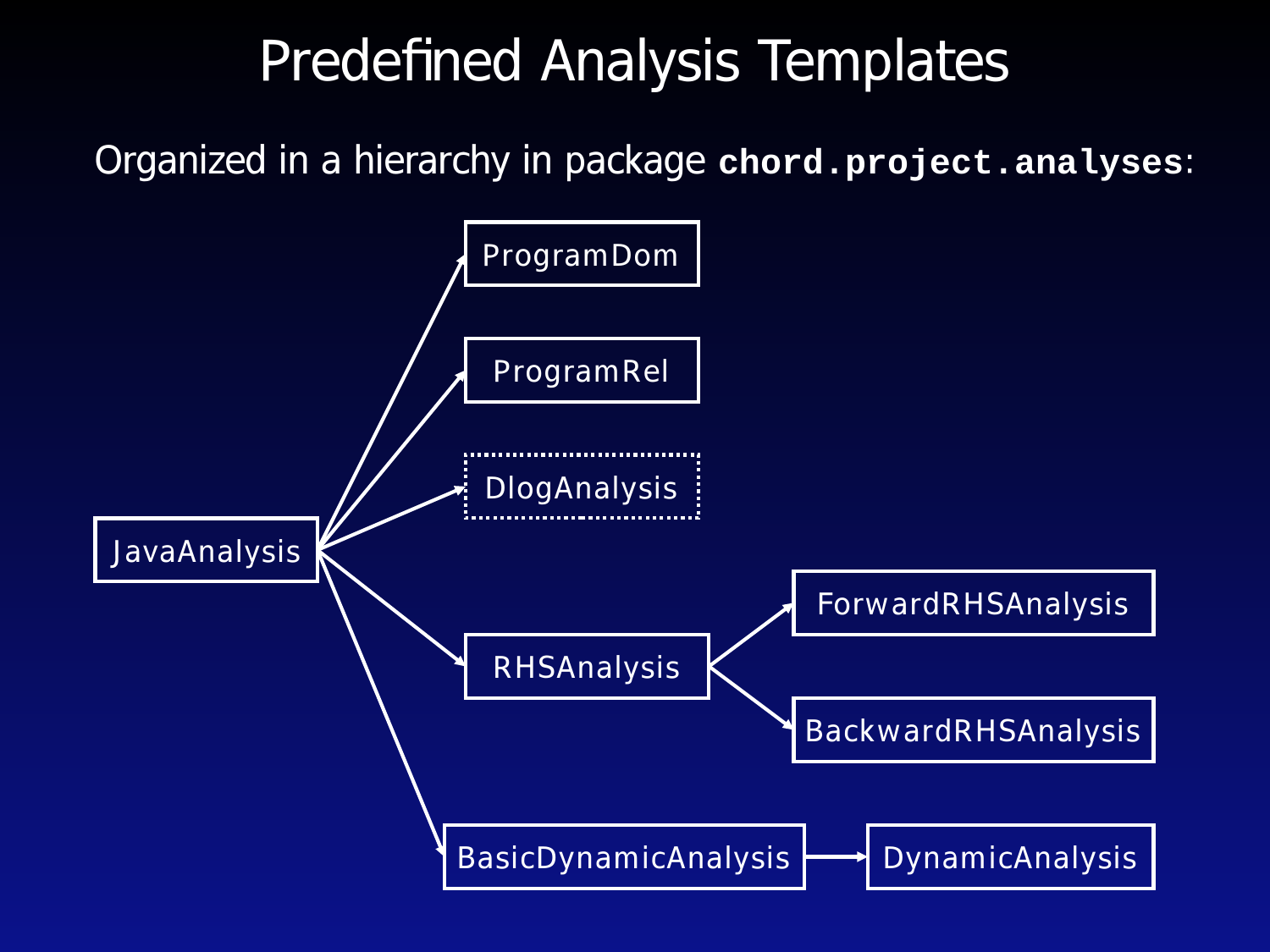

# Predefined Analysis Templates
Organized in a hierarchy in package chord.project.analyses:
ProgramDom
ProgramRel
DlogAnalysis
JavaAnalysis
ForwardRHSAnalysis
RHSAnalysis
BackwardRHSAnalysis
BasicDynamicAnalysis
DynamicAnalysis